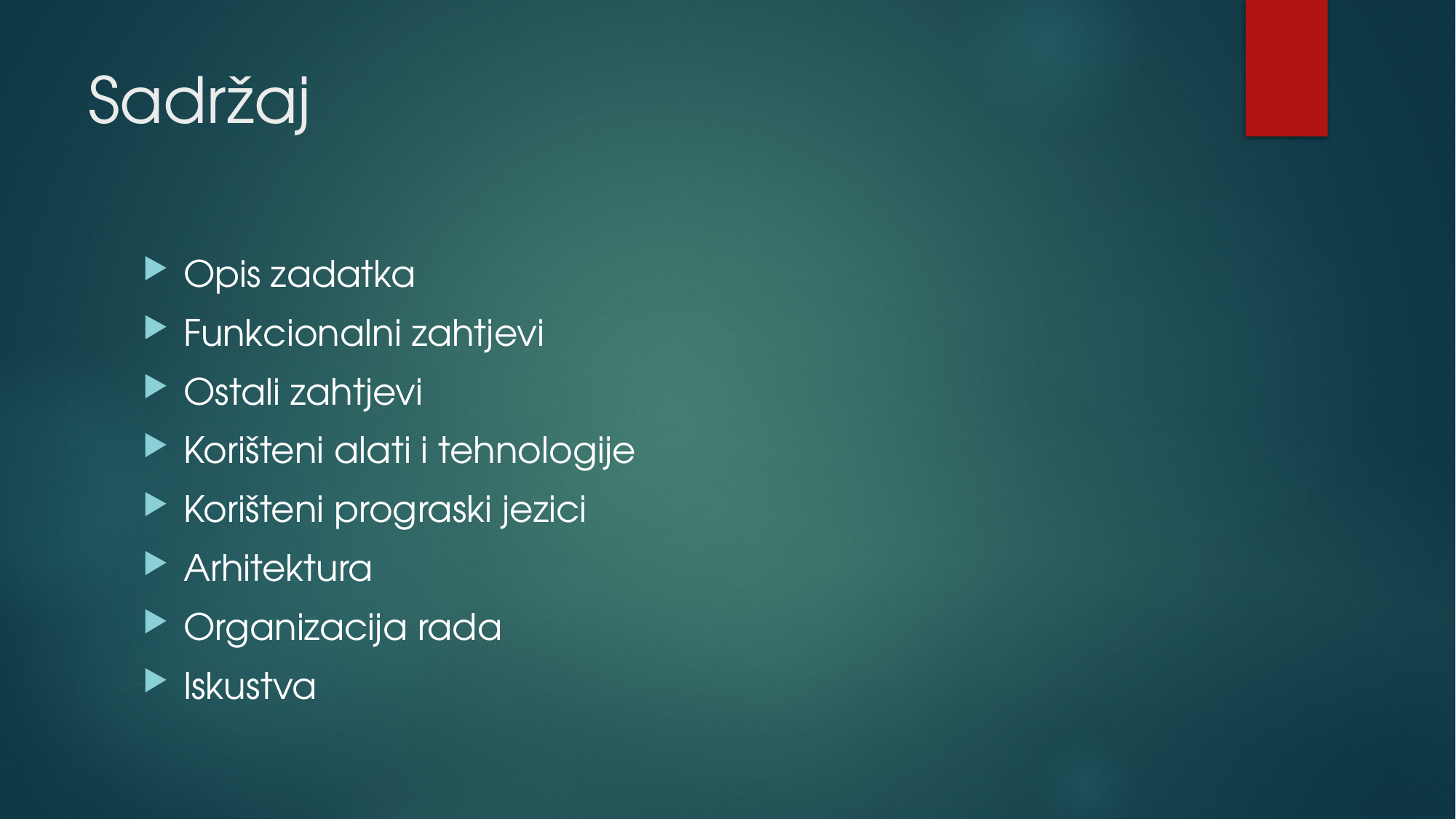

# Sadržaj
Opis zadatka
Funkcionalni zahtjevi
Ostali zahtjevi
Korišteni alati i tehnologije
Korišteni prograski jezici
Arhitektura
Organizacija rada
Iskustva